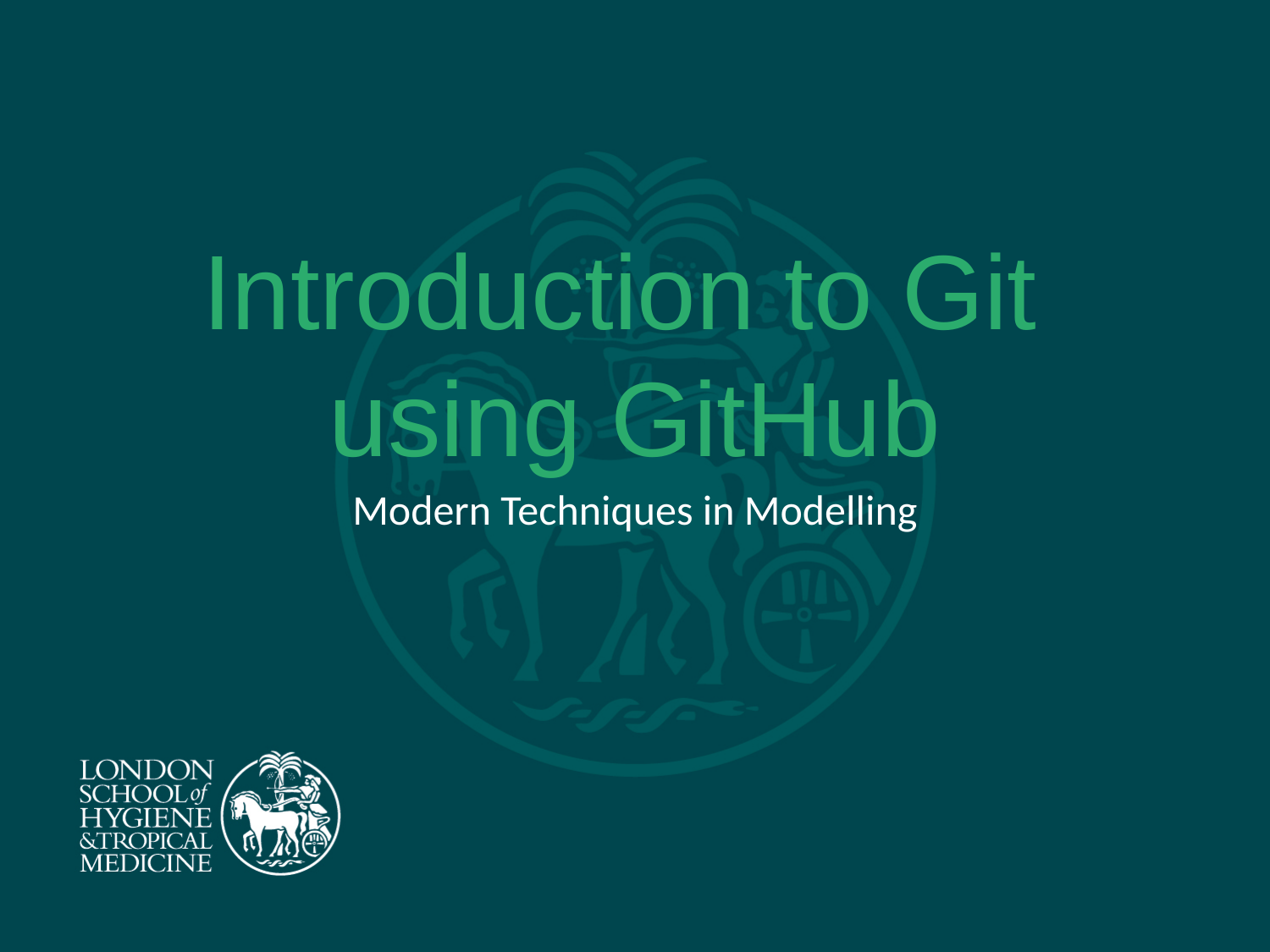

# Introduction to Git using GitHub
Modern Techniques in Modelling